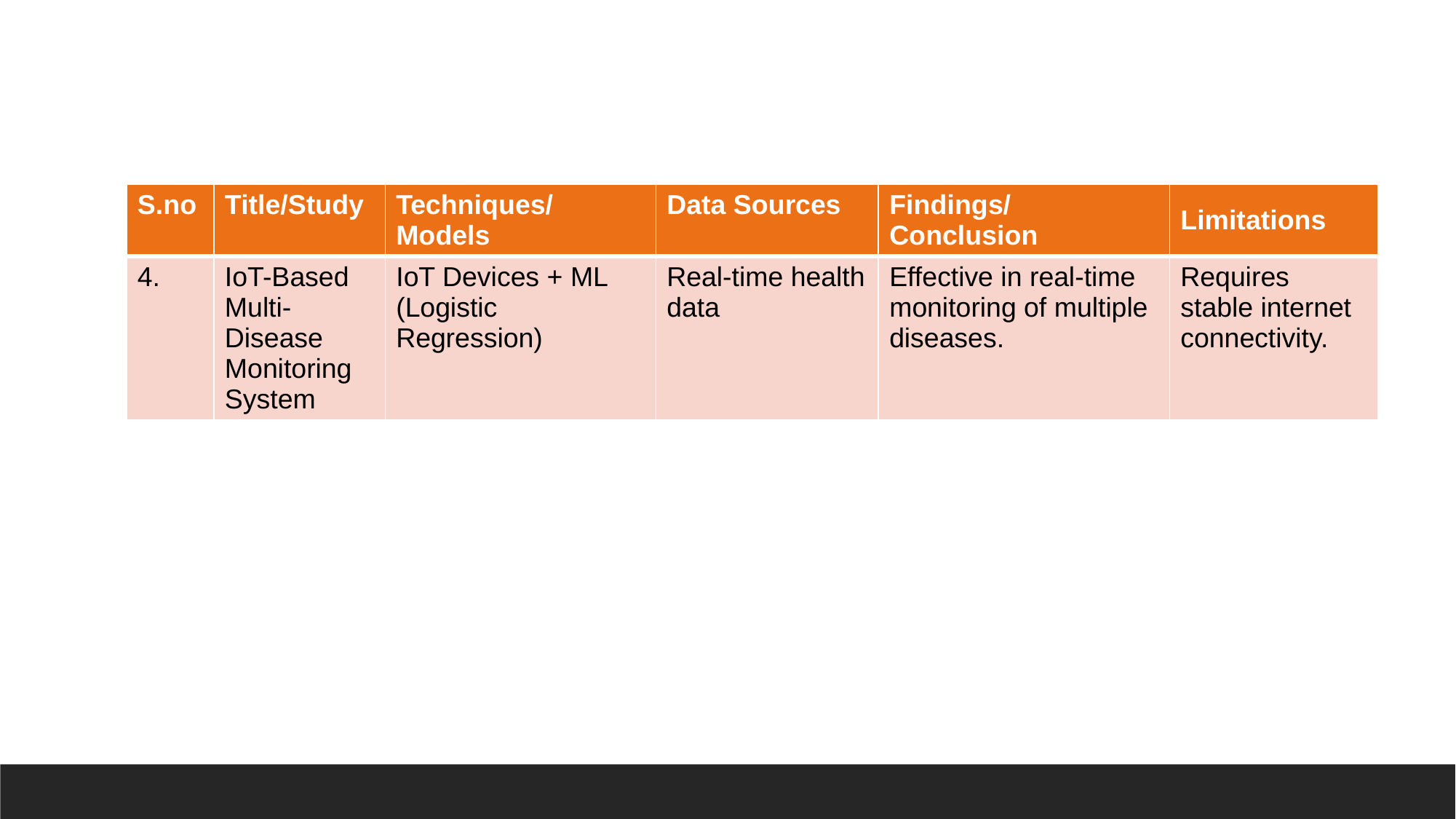

| S.no | Title/Study | Techniques/Models | Data Sources | Findings/Conclusion | Limitations |
| --- | --- | --- | --- | --- | --- |
| 4. | IoT-Based Multi-Disease Monitoring System | IoT Devices + ML (Logistic Regression) | Real-time health data | Effective in real-time monitoring of multiple diseases. | Requires stable internet connectivity. |